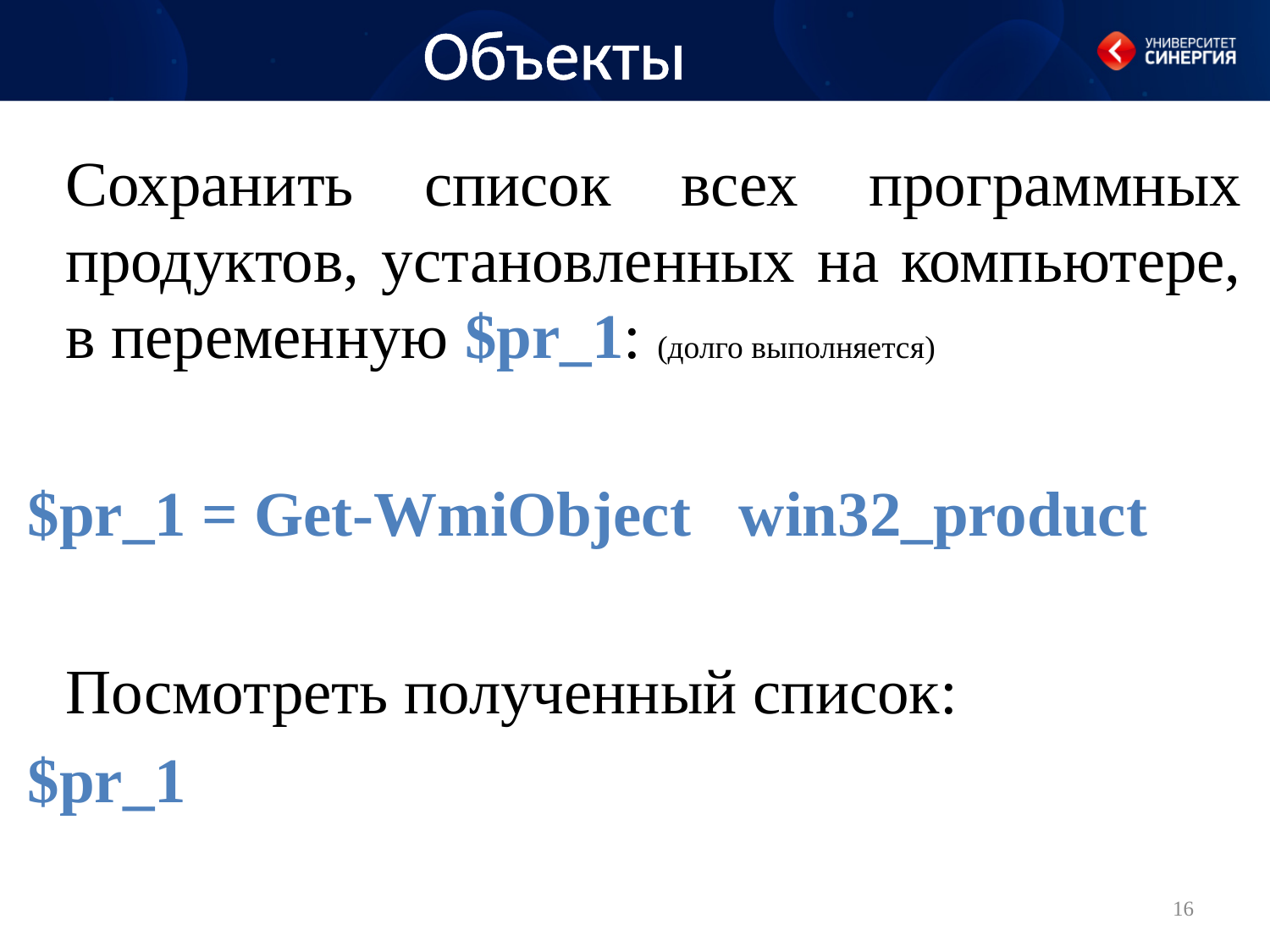

# Объекты
Сохранить список всех программных продуктов, установленных на компьютере, в переменную $pr_1: (долго выполняется)

$pr_1 = Get-WmiObject   win32_product

Посмотреть полученный список:
$pr_1

16